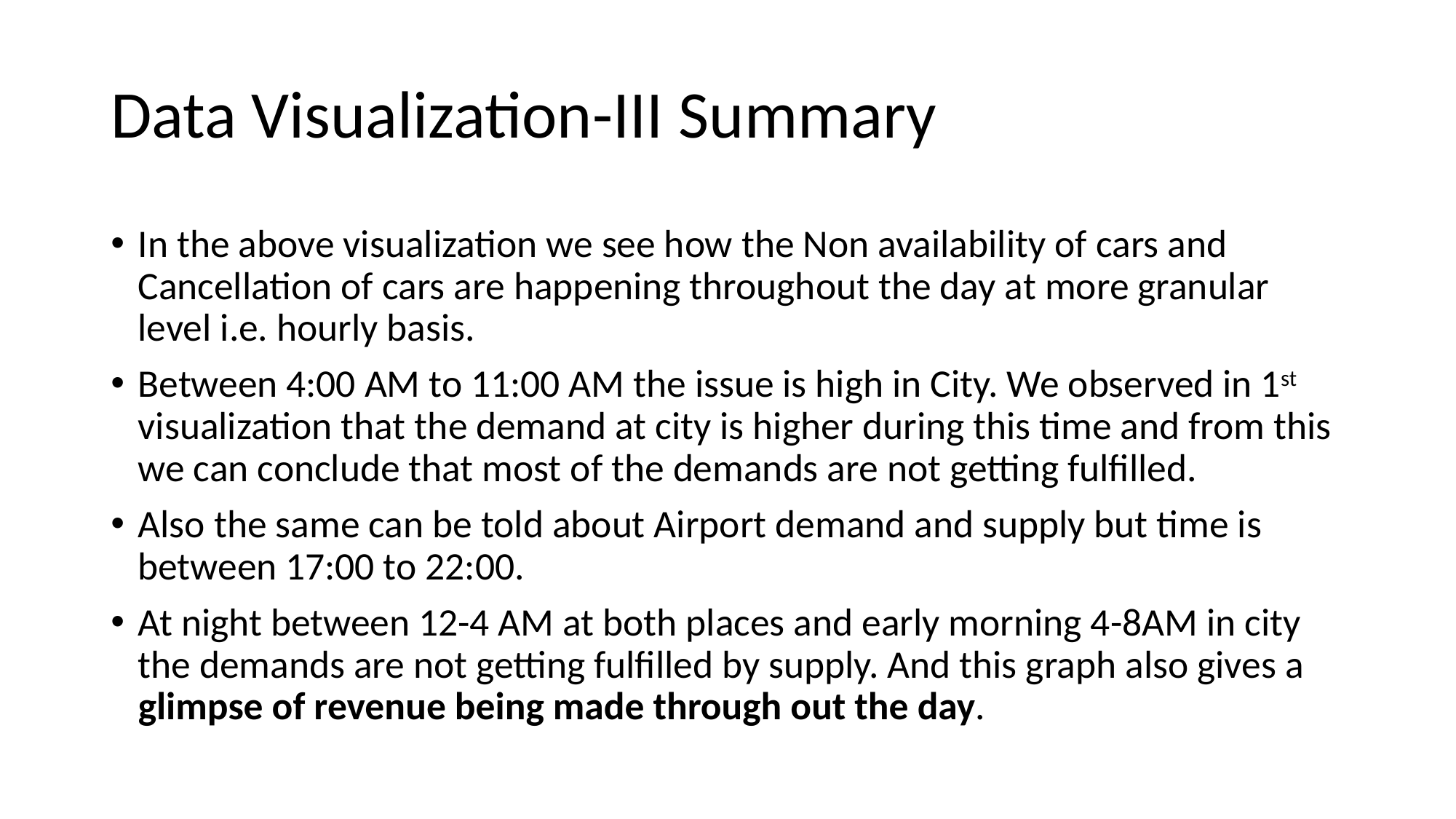

# Data Visualization-III Summary
In the above visualization we see how the Non availability of cars and Cancellation of cars are happening throughout the day at more granular level i.e. hourly basis.
Between 4:00 AM to 11:00 AM the issue is high in City. We observed in 1st visualization that the demand at city is higher during this time and from this we can conclude that most of the demands are not getting fulfilled.
Also the same can be told about Airport demand and supply but time is between 17:00 to 22:00.
At night between 12-4 AM at both places and early morning 4-8AM in city the demands are not getting fulfilled by supply. And this graph also gives a glimpse of revenue being made through out the day.